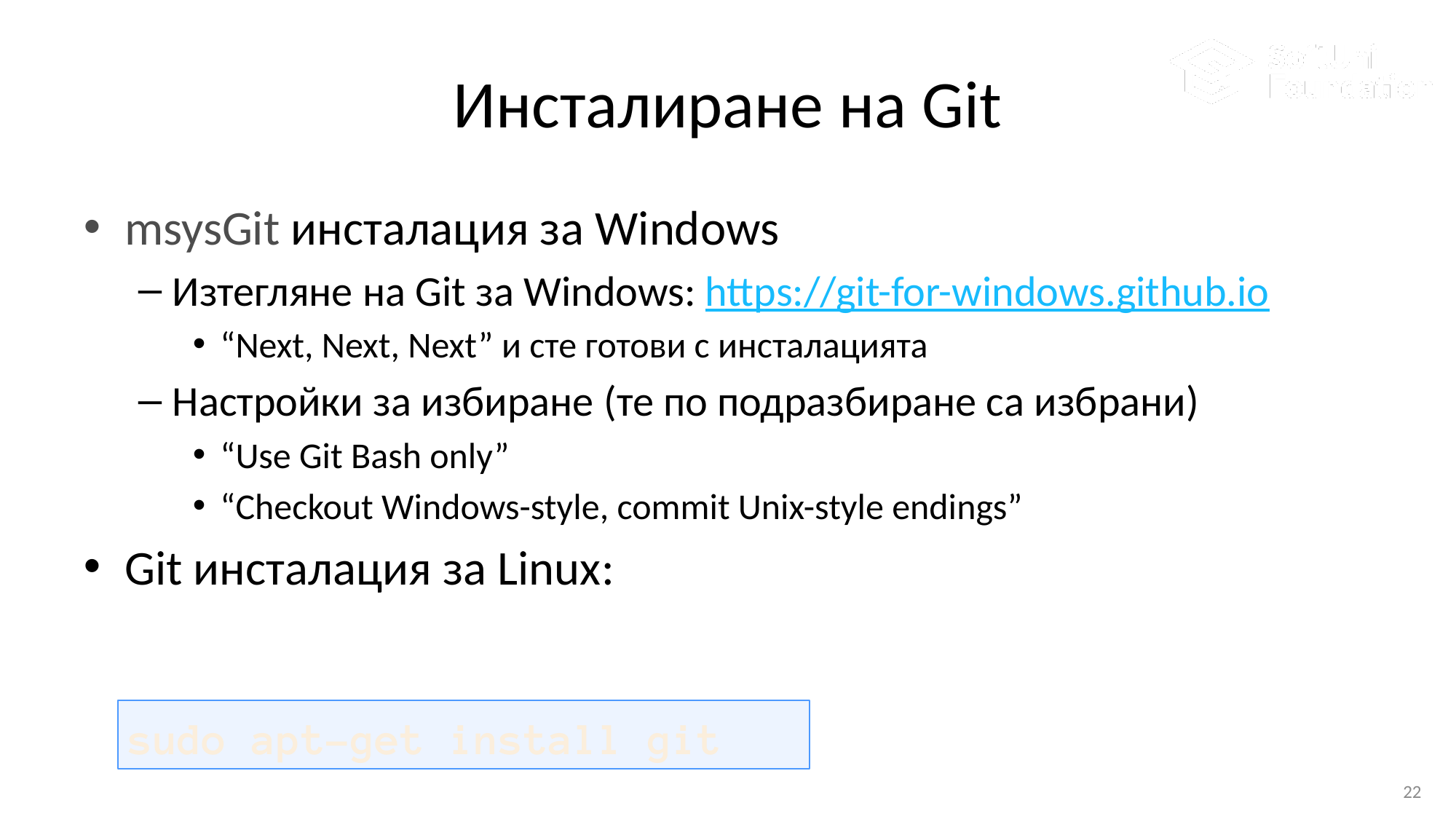

# Инсталиране на Git
msysGit инсталация за Windows
Изтегляне на Git за Windows: https://git-for-windows.github.io
“Next, Next, Next” и сте готови с инсталацията
Настройки за избиране (те по подразбиране са избрани)
“Use Git Bash only”
“Checkout Windows-style, commit Unix-style endings”
Git инсталация за Linux:
sudo apt-get install git
22